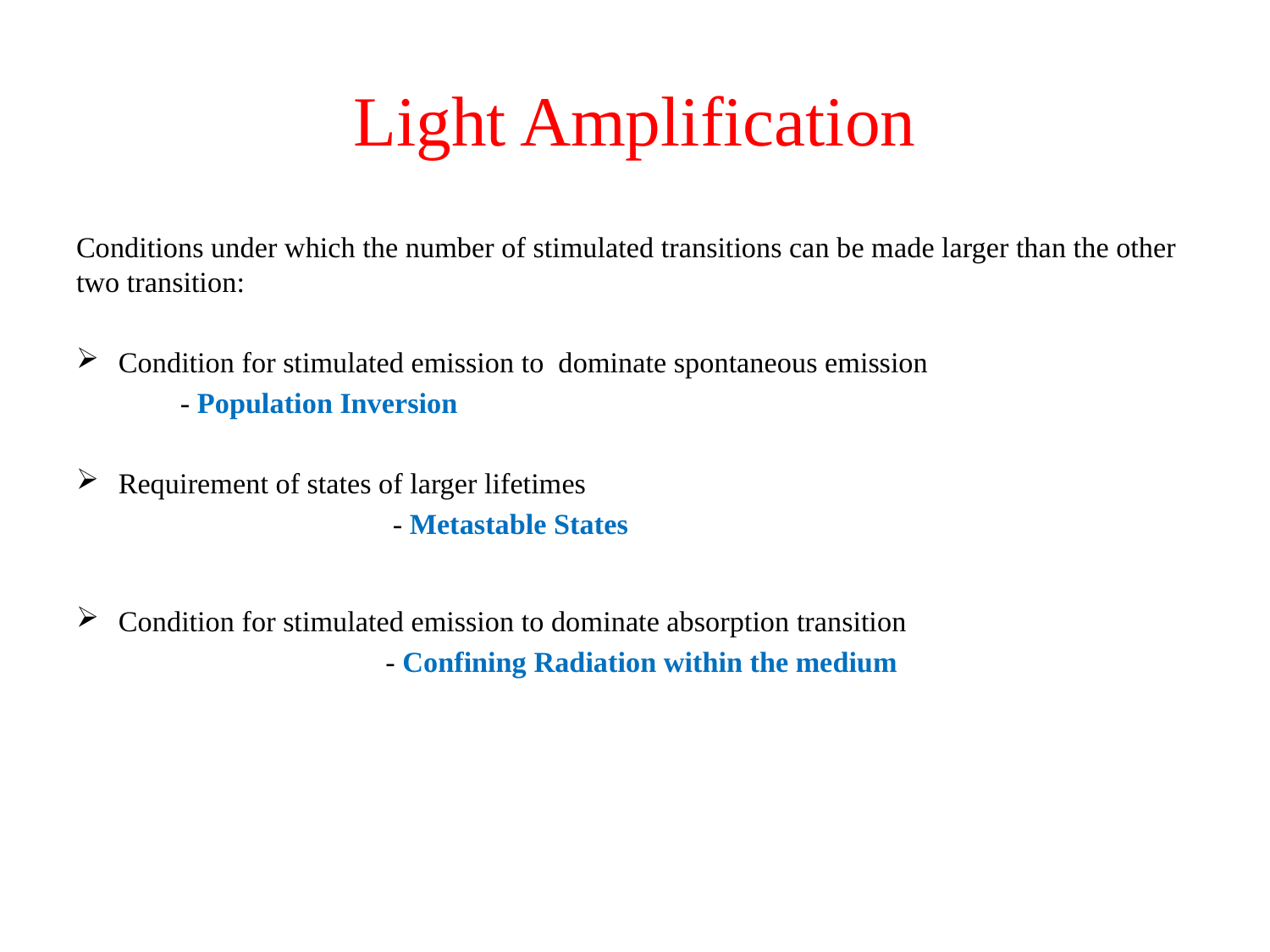

# Light Amplification
Conditions under which the number of stimulated transitions can be made larger than the other two transition:

Condition for stimulated emission to  dominate spontaneous emission
 			- Population Inversion

Requirement of states of larger lifetimes
                                            - Metastable States

Condition for stimulated emission to dominate absorption transition
                                           - Confining Radiation within the medium